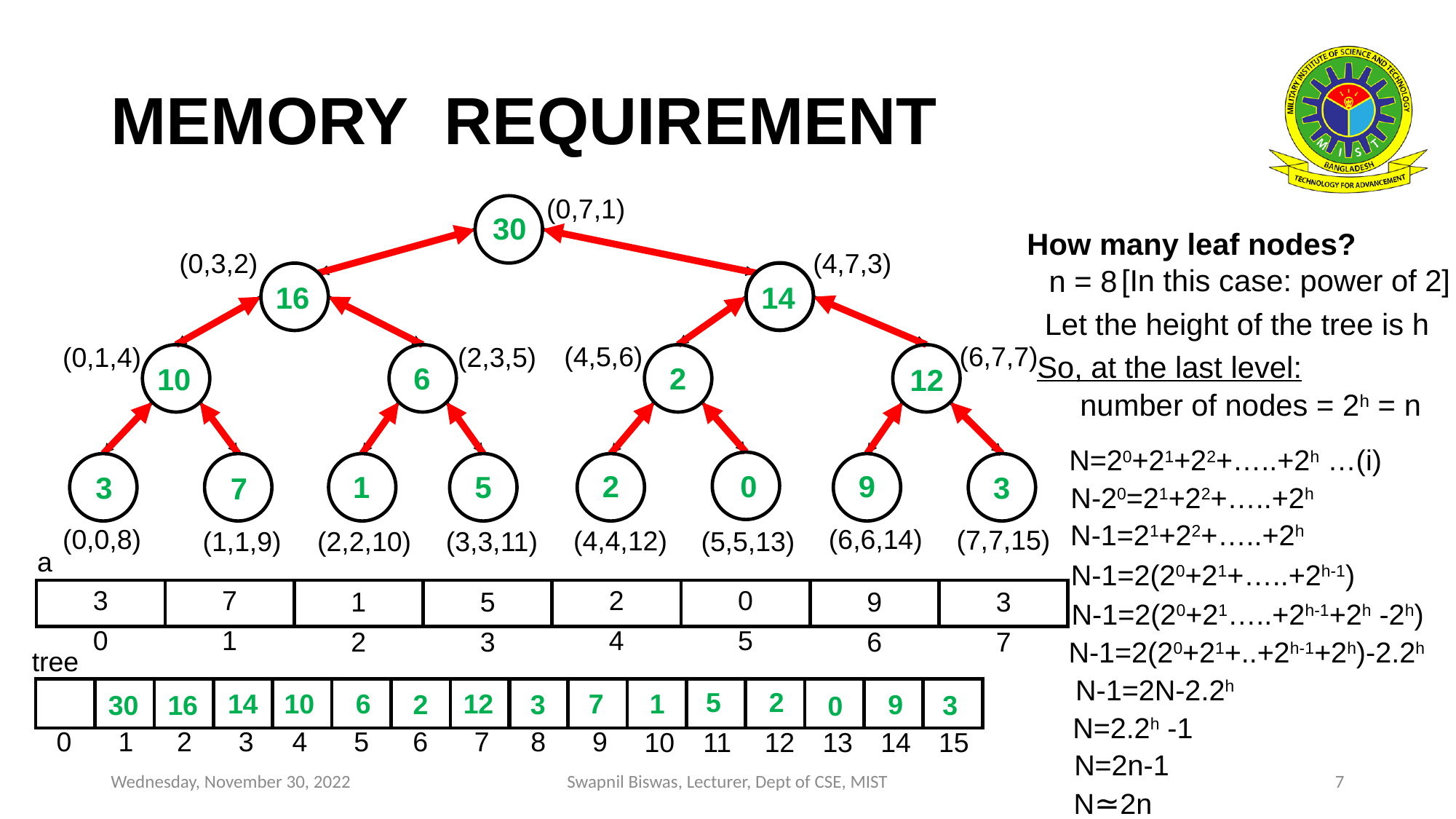

# MEMORY  REQUIREMENT
(0,7,1)

30
How many leaf nodes?
(0,3,2)
(4,7,3)
[In this case: power of 2]
n = 8

14
16
Let the height of the tree is h
(4,5,6)
(6,7,7)
(0,1,4)
(2,3,5)
So, at the last level:

6
2
10
12
number of nodes = 2h = n
N=20+21+22+…..+2h …(i)

9
2
0
1
5
3
3
7
N-20=21+22+…..+2h
N-1=21+22+…..+2h
(0,0,8)
(6,6,14)
(7,7,15)
(4,4,12)
(2,2,10)
(5,5,13)
(1,1,9)
(3,3,11)
a
N-1=2(20+21+…..+2h-1)
3
2
7
0
1
9
5
3

N-1=2(20+21…..+2h-1+2h -2h)
0
4
1
5
2
6
3
7
N-1=2(20+21+..+2h-1+2h)-2.2h
tree
N-1=2N-2.2h

5
2
14
10
6
12
7
1
2
3
9
30
16
3
0
N=2.2h -1
0
1
2
3
4
5
6
7
8
9
14
15
10
11
12
13
N=2n-1
Wednesday, November 30, 2022
Swapnil Biswas, Lecturer, Dept of CSE, MIST
7
N≃2n